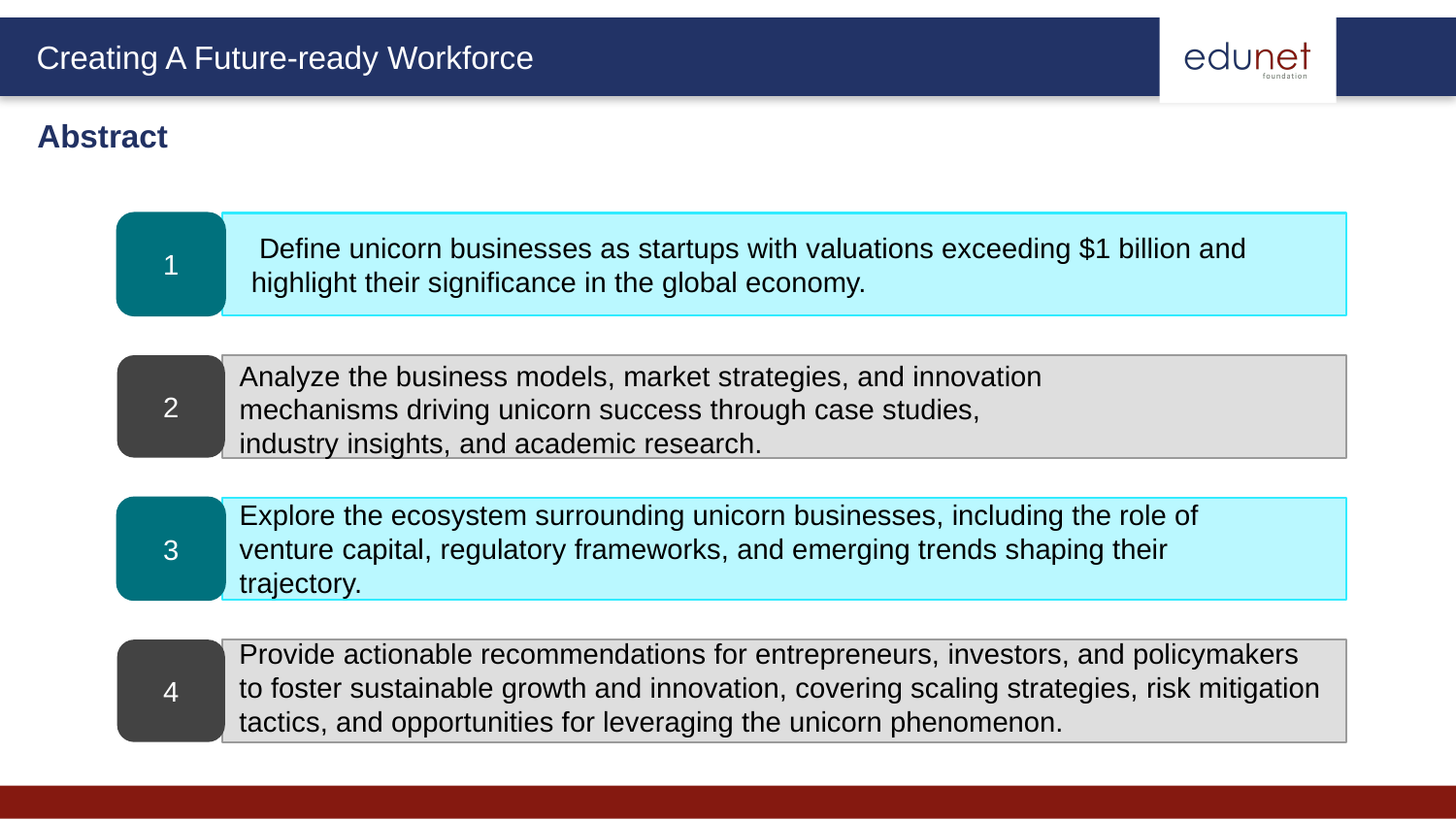

Abstract
1
 Define unicorn businesses as startups with valuations exceeding $1 billion and highlight their significance in the global economy.
2

3

4

Analyze the business models, market strategies, and innovation mechanisms driving unicorn success through case studies, industry insights, and academic research.
Explore the ecosystem surrounding unicorn businesses, including the role of venture capital, regulatory frameworks, and emerging trends shaping their trajectory.
Provide actionable recommendations for entrepreneurs, investors, and policymakers to foster sustainable growth and innovation, covering scaling strategies, risk mitigation tactics, and opportunities for leveraging the unicorn phenomenon.